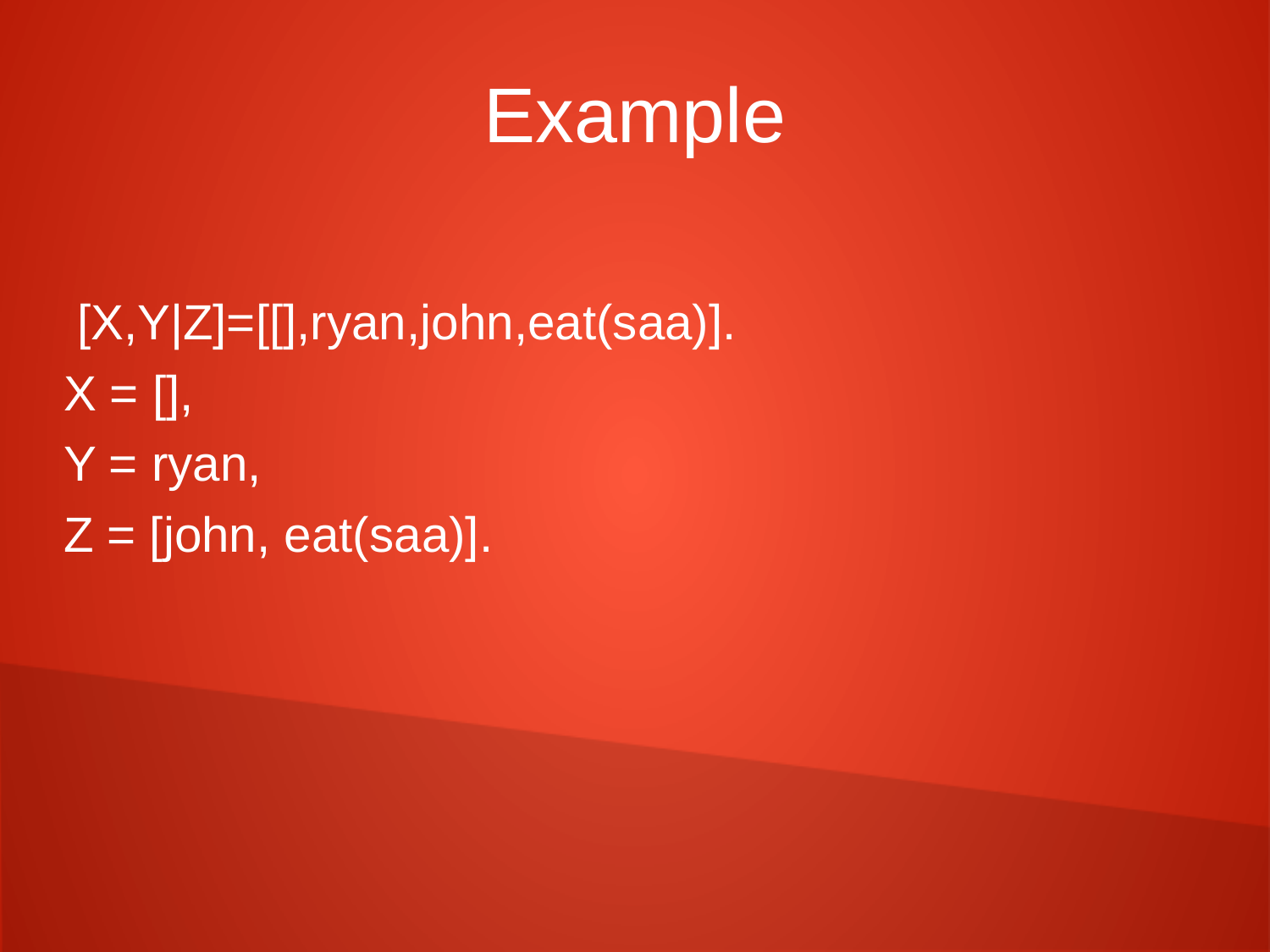

# Example
 [X,Y|Z]=[[],ryan,john,eat(saa)].
X = [],
Y = ryan,
Z = [john, eat(saa)].